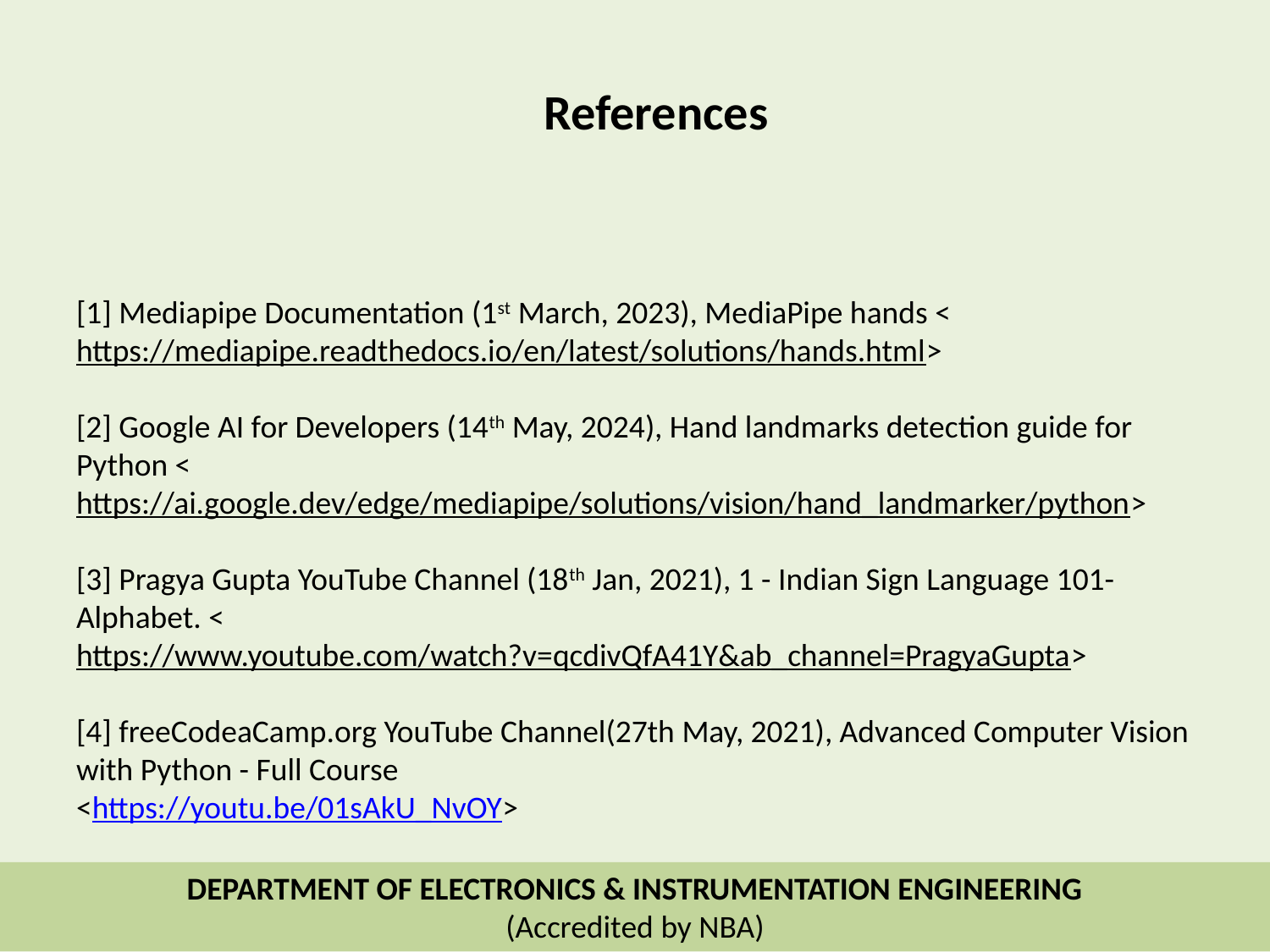

References
[1] Mediapipe Documentation (1st March, 2023), MediaPipe hands <https://mediapipe.readthedocs.io/en/latest/solutions/hands.html>

[2] Google AI for Developers (14th May, 2024), Hand landmarks detection guide for Python <https://ai.google.dev/edge/mediapipe/solutions/vision/hand_landmarker/python>

[3] Pragya Gupta YouTube Channel (18th Jan, 2021), 1 - Indian Sign Language 101- Alphabet. <https://www.youtube.com/watch?v=qcdivQfA41Y&ab_channel=PragyaGupta>

[4] freeCodeaCamp.org YouTube Channel(27th May, 2021), Advanced Computer Vision with Python - Full Course
<https://youtu.be/01sAkU_NvOY>
DEPARTMENT OF ELECTRONICS & INSTRUMENTATION ENGINEERING
(Accredited by NBA)